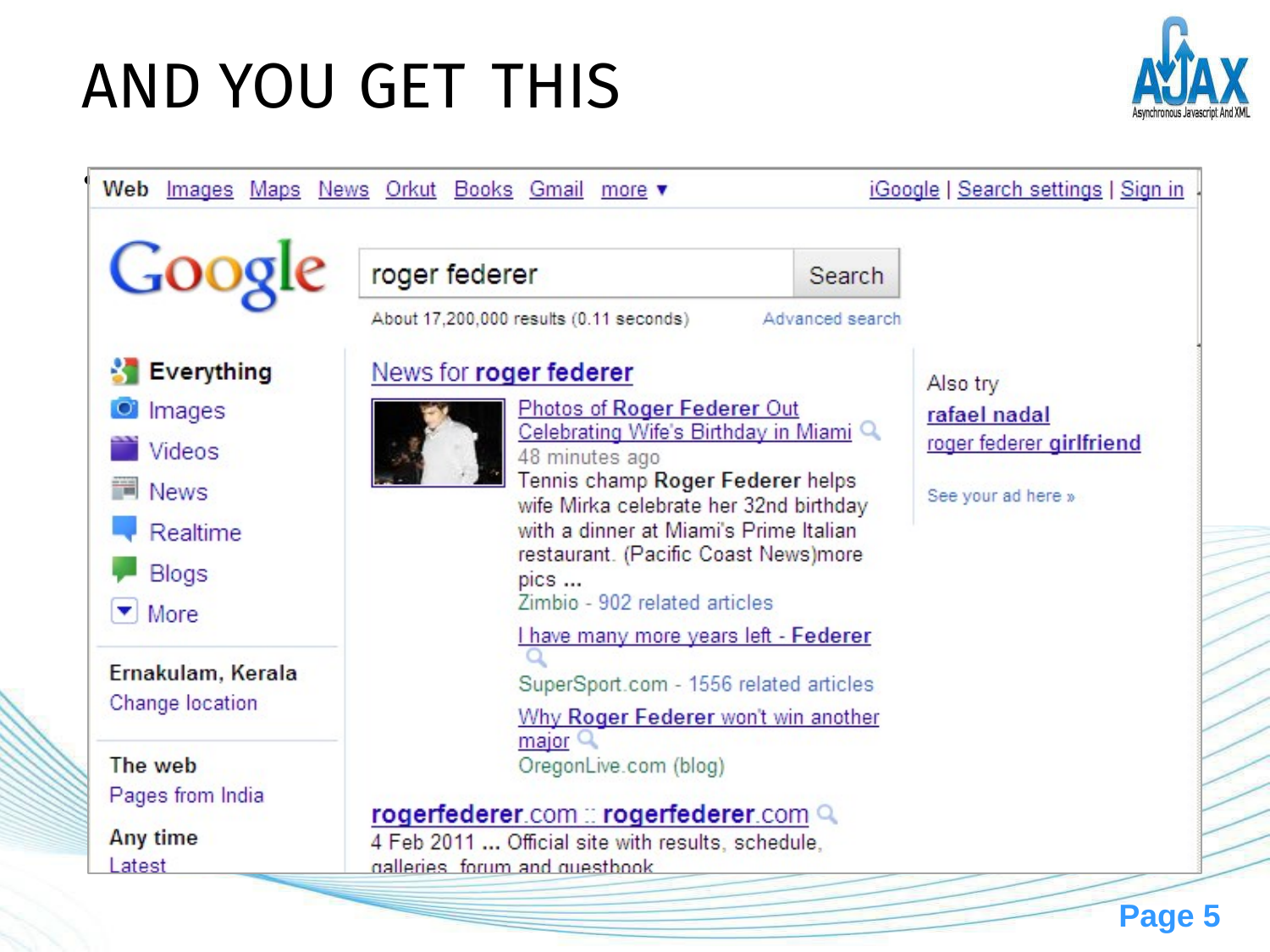

AND	YOU	GET	THIS	…

Page 5